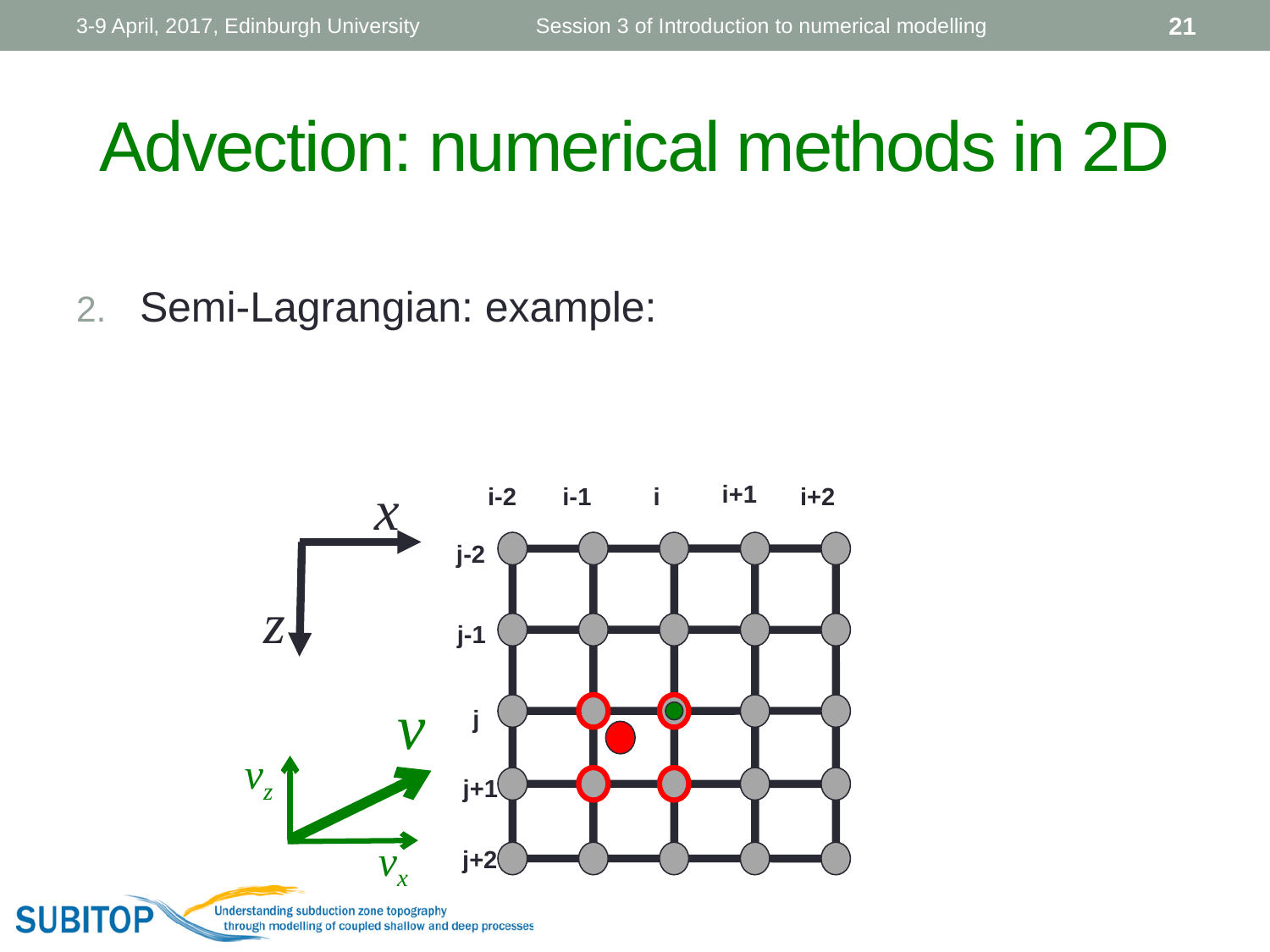

3-9 April, 2017, Edinburgh University
Session 3 of Introduction to numerical modelling
21
# Advection: numerical methods in 2D
Semi-Lagrangian: example:

x
z
i+1
i-2
i-1
i
i+2
j-2

j-1
v
vz
vx
j

j+1
j+2